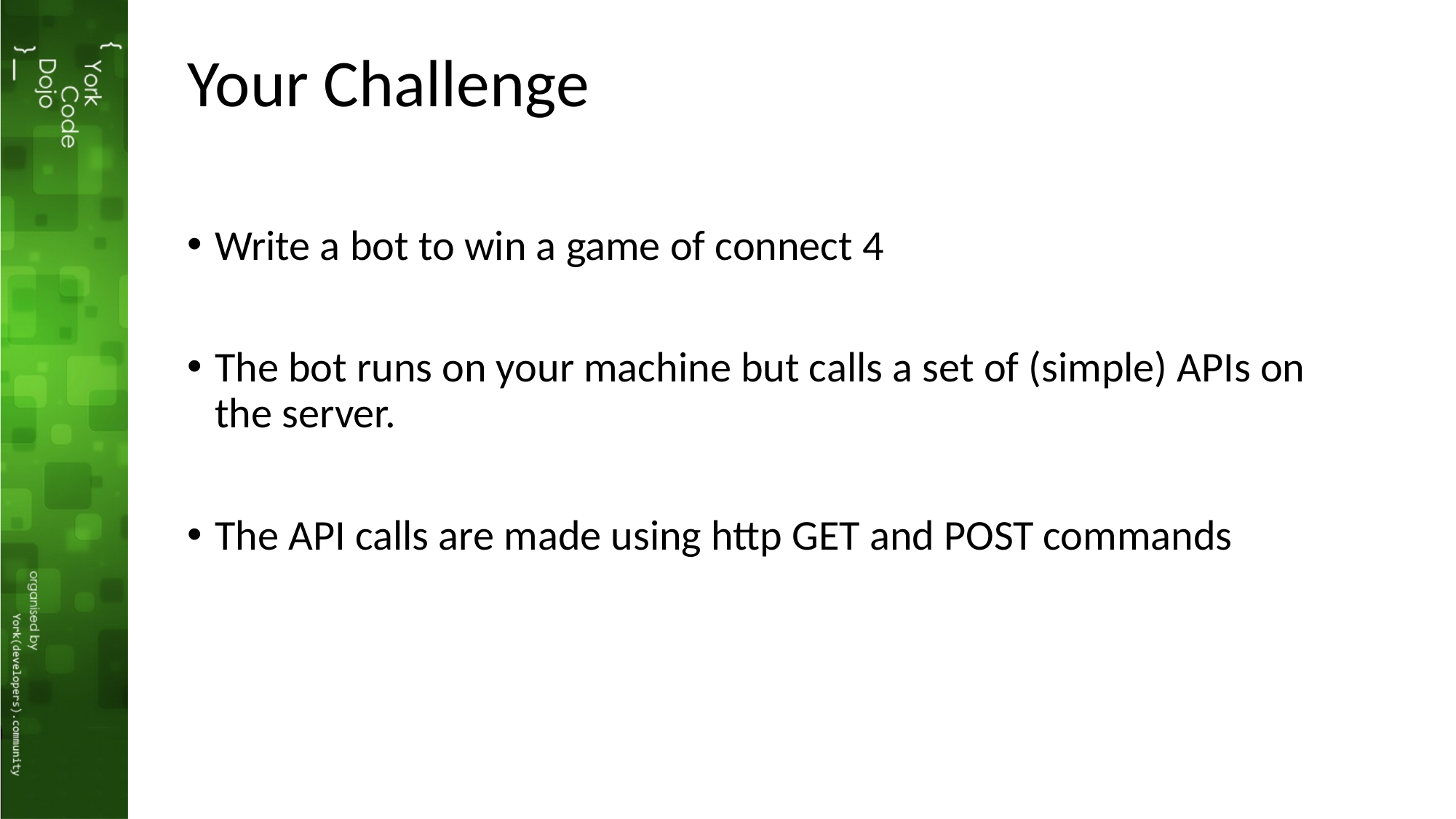

# Your Challenge
Write a bot to win a game of connect 4

The bot runs on your machine but calls a set of (simple) APIs on the server.

The API calls are made using http GET and POST commands